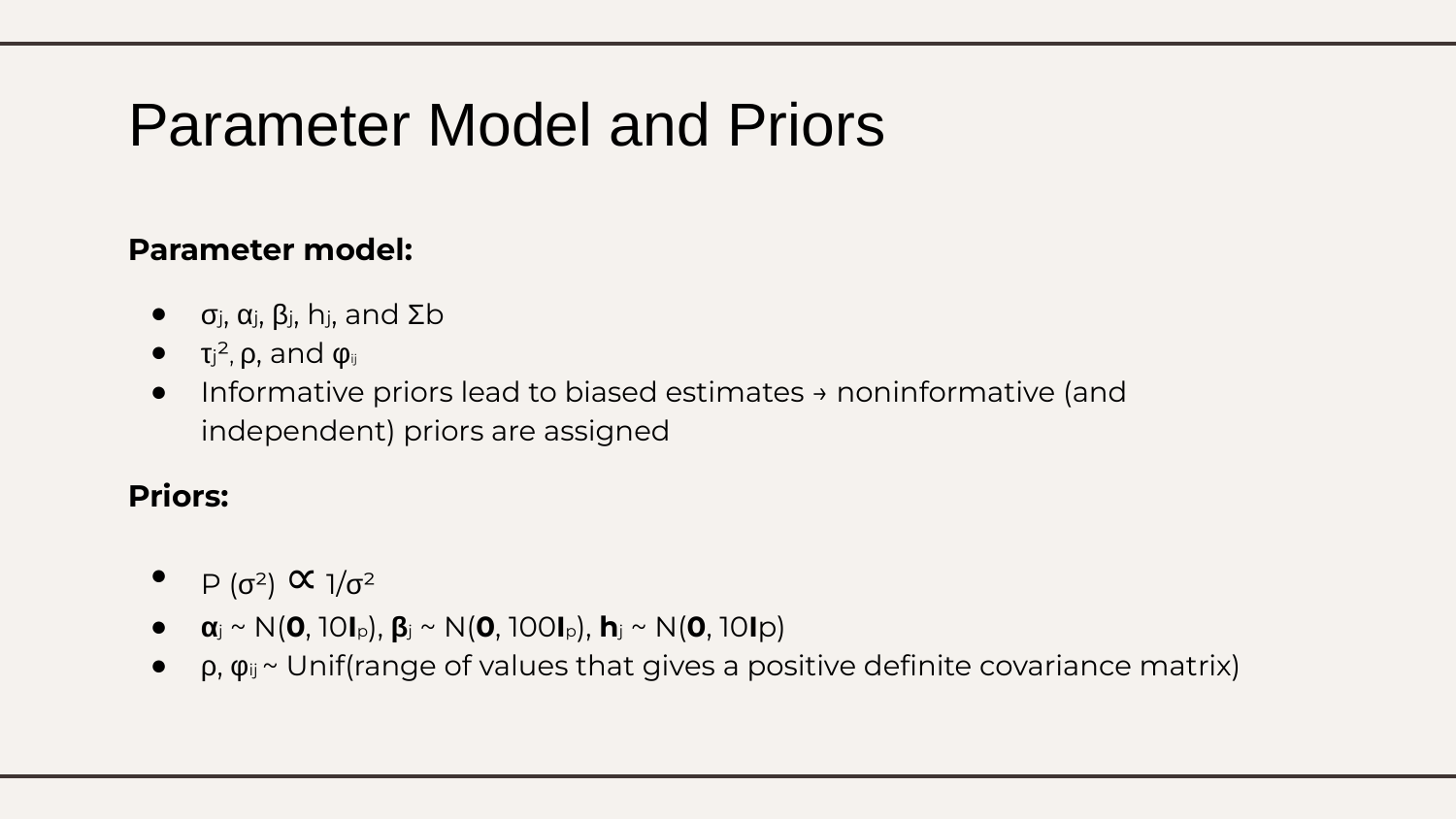

# Parameter Model and Priors
Parameter model:
σj, αj, βj, hj, and Σb
τj², ρ, and φij
Informative priors lead to biased estimates → noninformative (and independent) priors are assigned
Priors:
P (σ²) ∝ 1/σ²
αj ~ N(0, 10Ip), βj ~ N(0, 100Ip), hj ~ N(0, 10Ip)
ρ, φij ~ Unif(range of values that gives a positive definite covariance matrix)